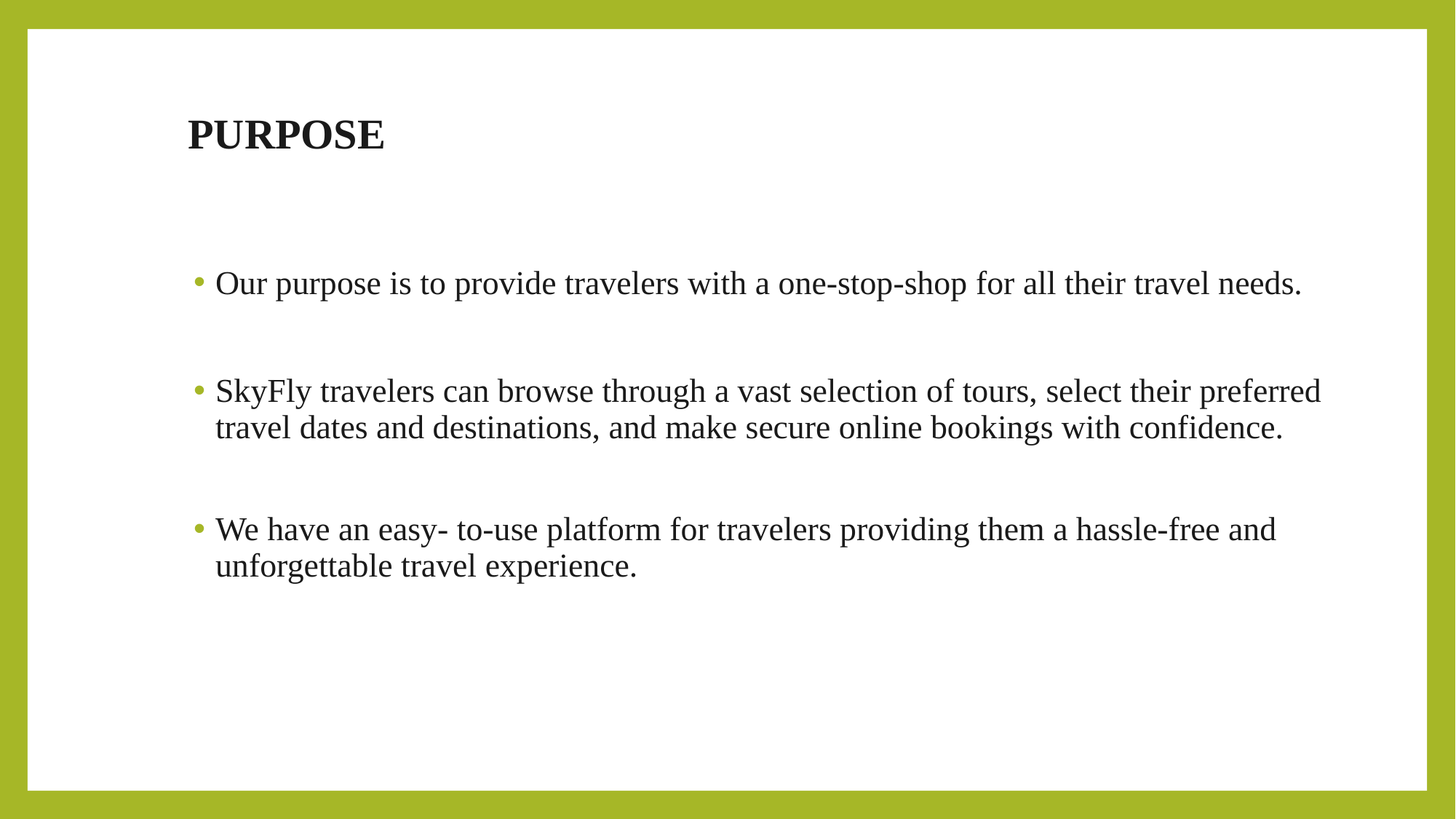

# PURPOSE
Our purpose is to provide travelers with a one-stop-shop for all their travel needs.

SkyFly travelers can browse through a vast selection of tours, select their preferred travel dates and destinations, and make secure online bookings with confidence.

We have an easy- to-use platform for travelers providing them a hassle-free and unforgettable travel experience.